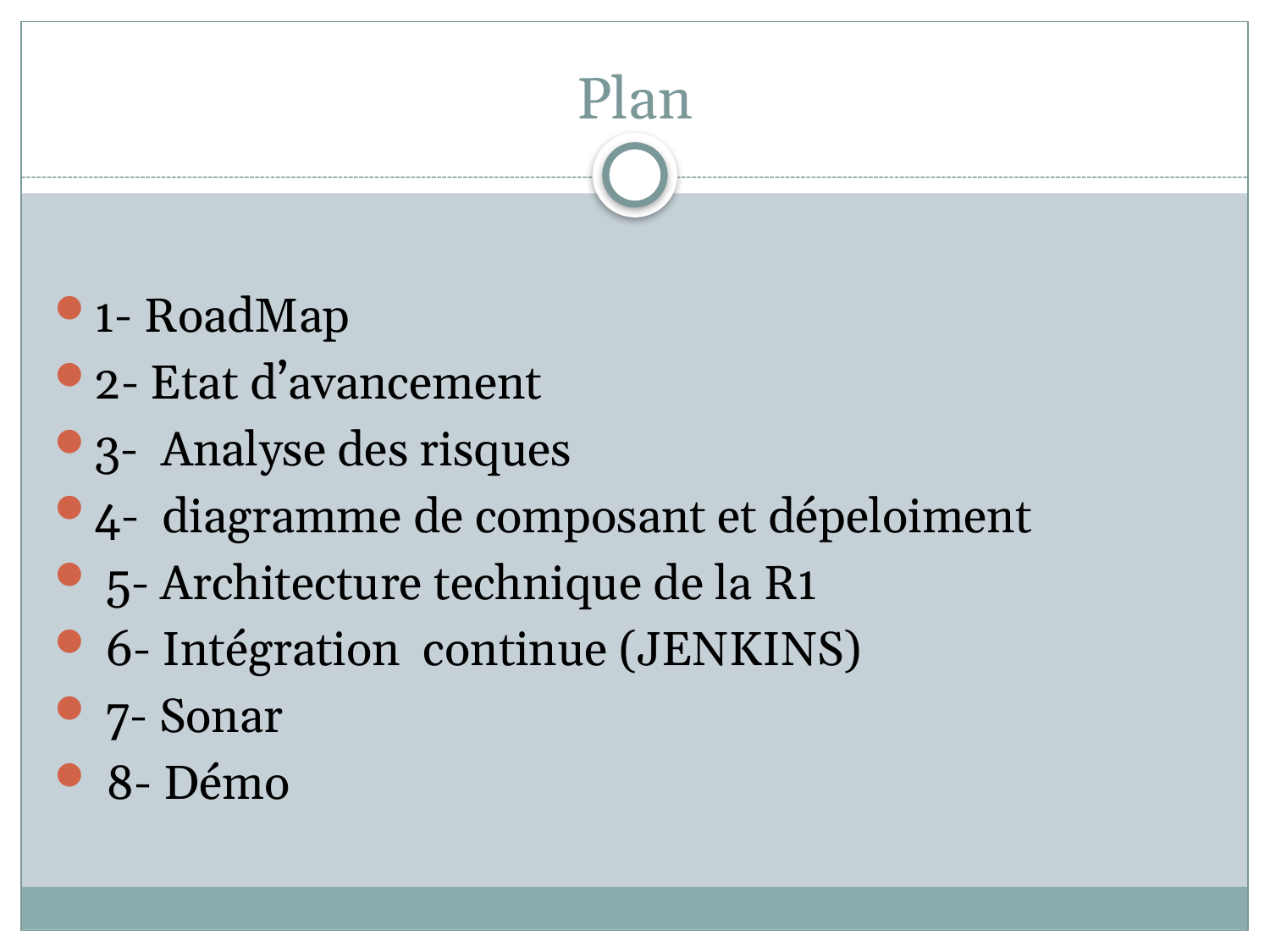

# Plan

1- RoadMap
2- Etat d’avancement
3-  Analyse des risques
4-  diagramme de composant et dépeloiment
 5- Architecture technique de la R1
 6- Intégration  continue (JENKINS)
 7- Sonar
 8- Démo